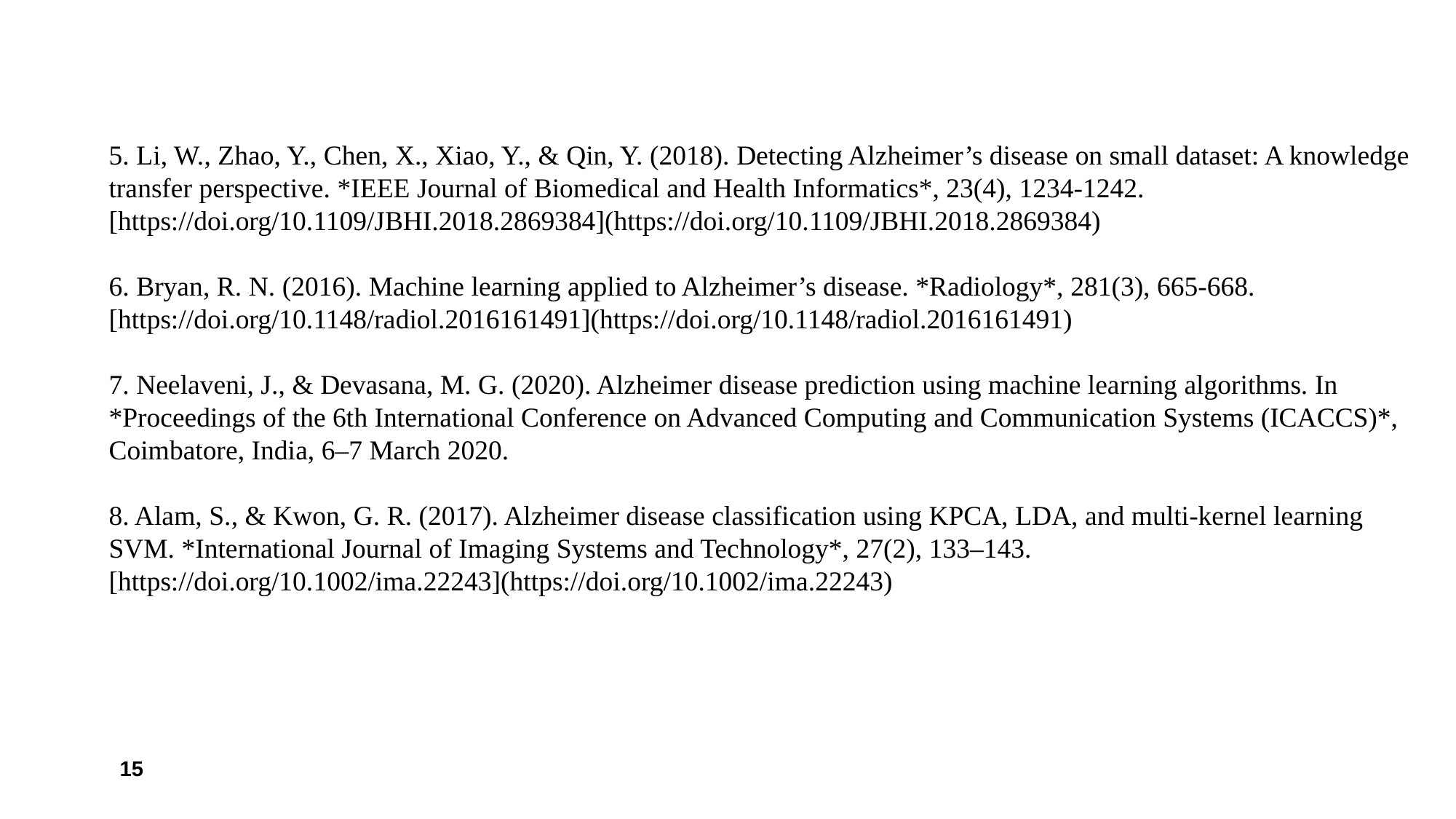

5. Li, W., Zhao, Y., Chen, X., Xiao, Y., & Qin, Y. (2018). Detecting Alzheimer’s disease on small dataset: A knowledge transfer perspective. *IEEE Journal of Biomedical and Health Informatics*, 23(4), 1234-1242. [https://doi.org/10.1109/JBHI.2018.2869384](https://doi.org/10.1109/JBHI.2018.2869384)
6. Bryan, R. N. (2016). Machine learning applied to Alzheimer’s disease. *Radiology*, 281(3), 665-668. [https://doi.org/10.1148/radiol.2016161491](https://doi.org/10.1148/radiol.2016161491)

7. Neelaveni, J., & Devasana, M. G. (2020). Alzheimer disease prediction using machine learning algorithms. In *Proceedings of the 6th International Conference on Advanced Computing and Communication Systems (ICACCS)*, Coimbatore, India, 6–7 March 2020.

8. Alam, S., & Kwon, G. R. (2017). Alzheimer disease classification using KPCA, LDA, and multi-kernel learning SVM. *International Journal of Imaging Systems and Technology*, 27(2), 133–143. [https://doi.org/10.1002/ima.22243](https://doi.org/10.1002/ima.22243)

15